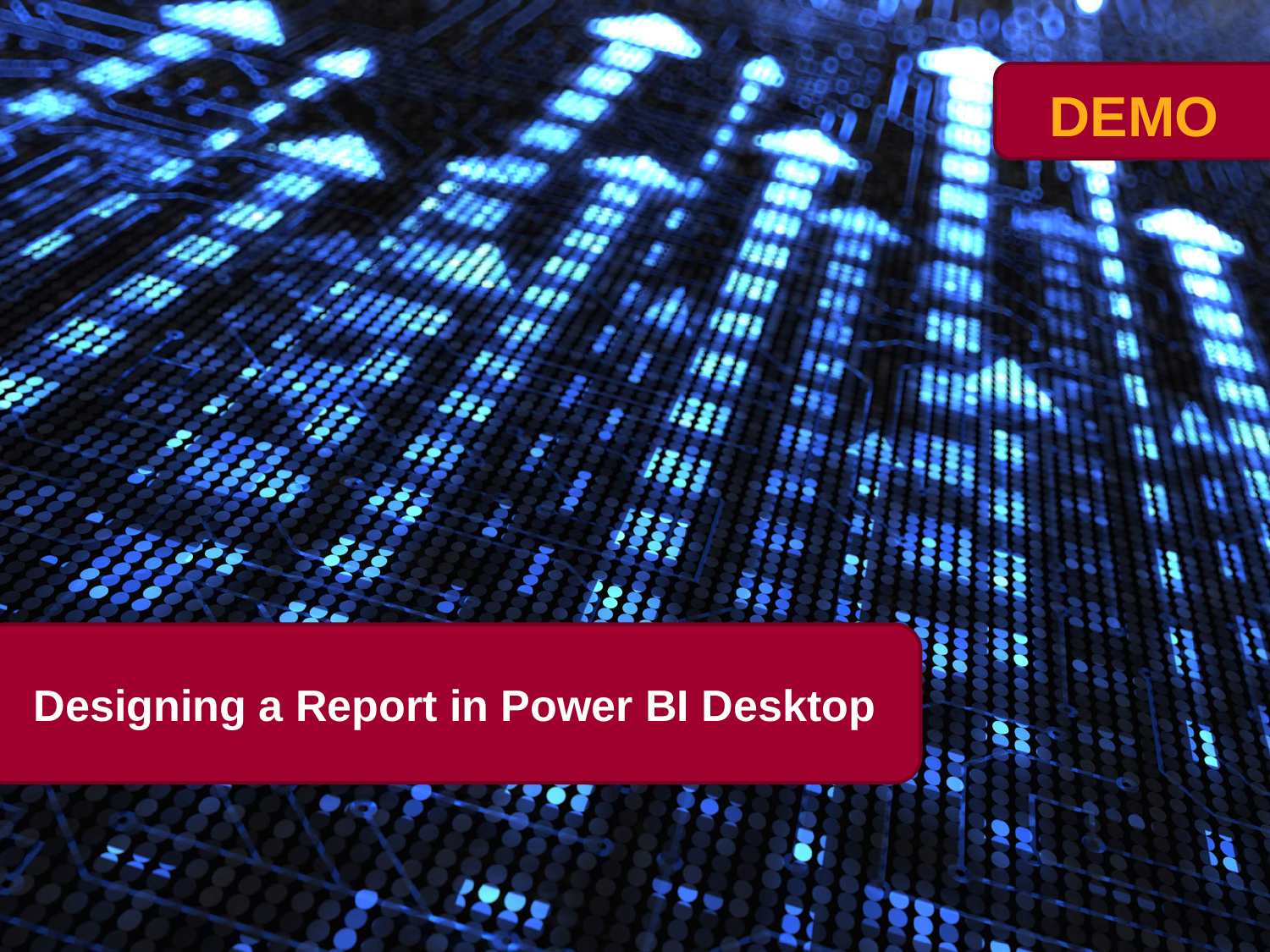

# Designing a Report in Power BI Desktop